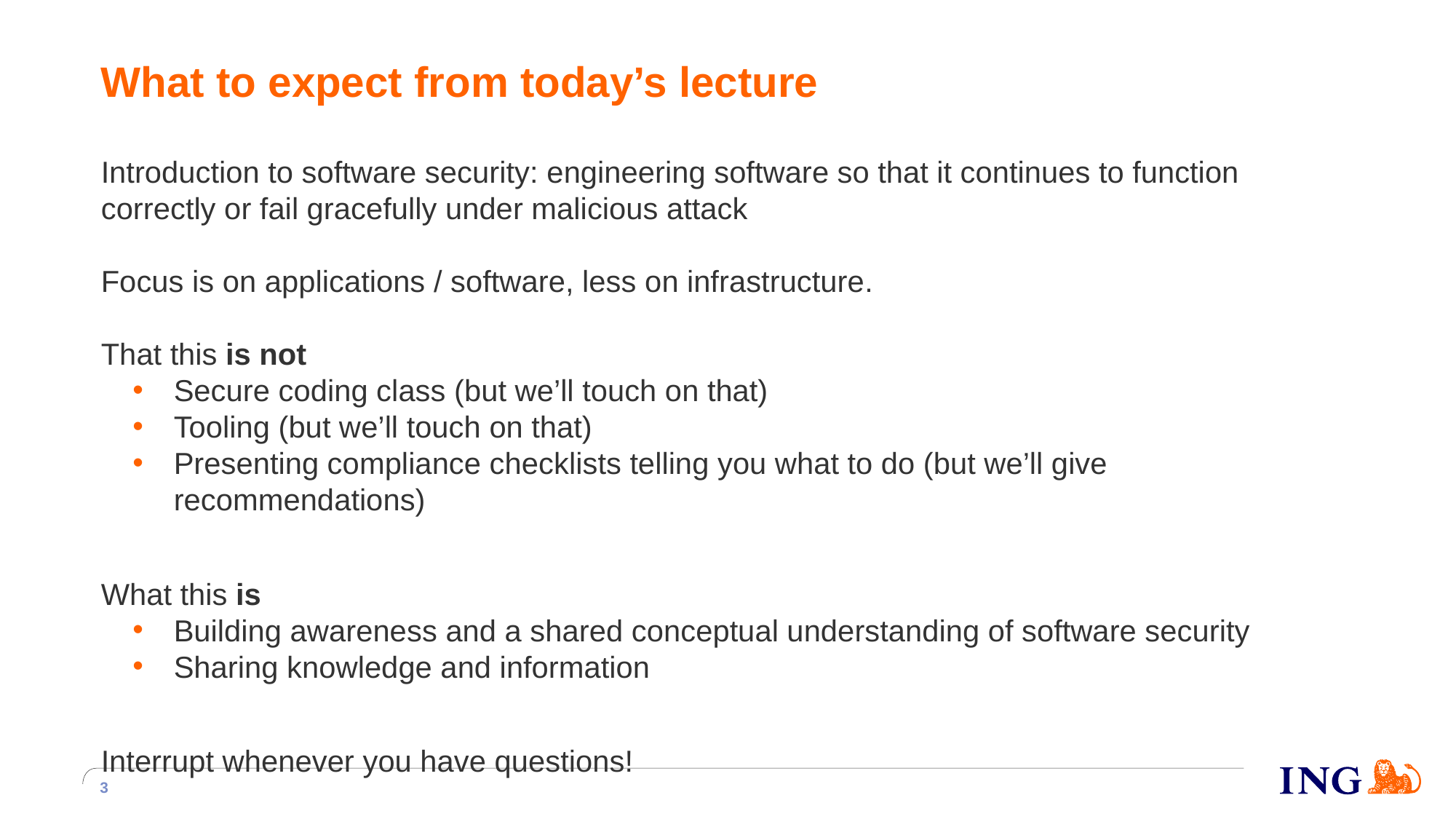

# What to expect from today’s lecture
Introduction to software security: engineering software so that it continues to function correctly or fail gracefully under malicious attack

Focus is on applications / software, less on infrastructure.

That this is not
Secure coding class (but we’ll touch on that)
Tooling (but we’ll touch on that)
Presenting compliance checklists telling you what to do (but we’ll give recommendations)

What this is
Building awareness and a shared conceptual understanding of software security
Sharing knowledge and information

Interrupt whenever you have questions!
3